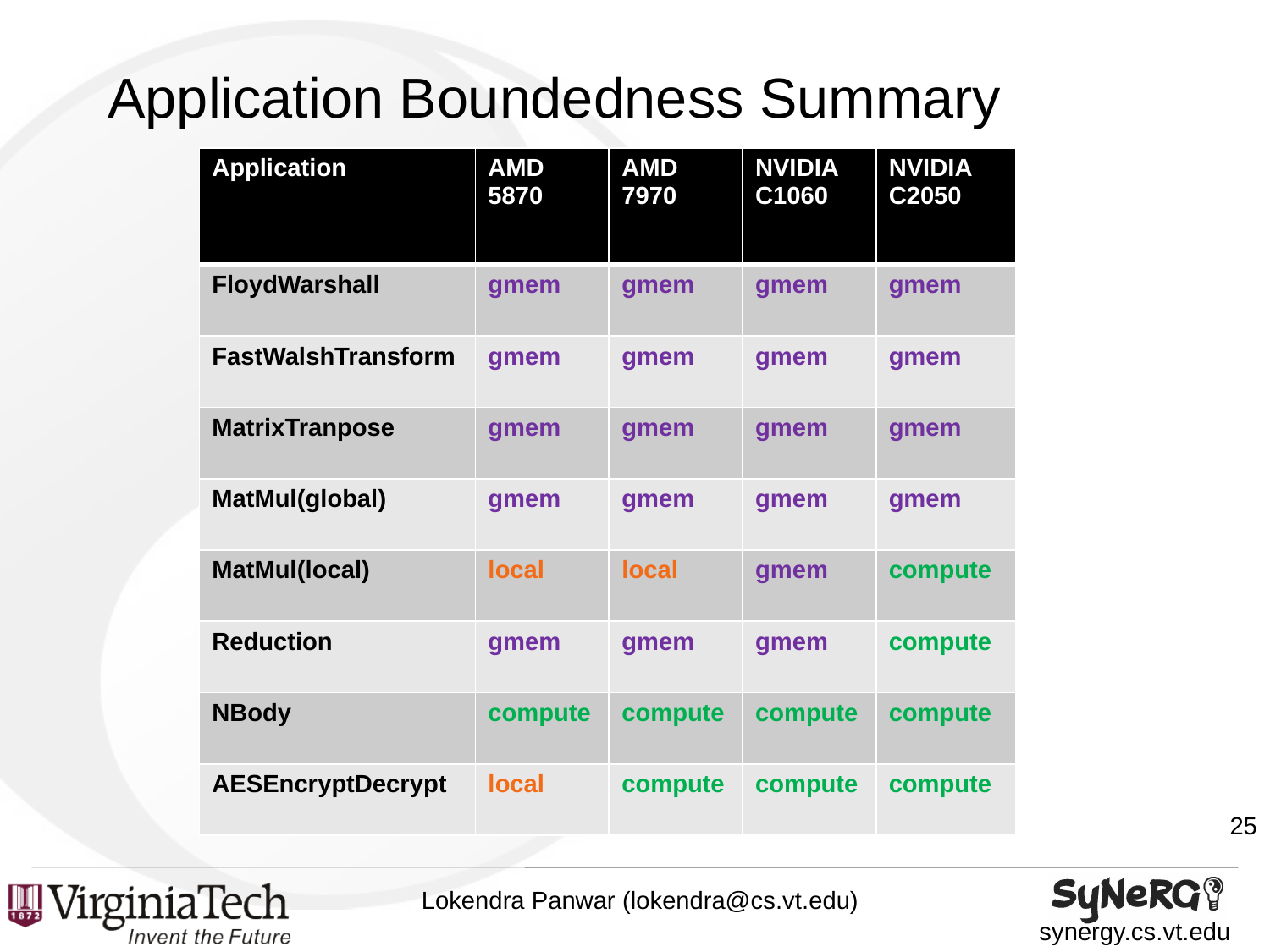

# Application Boundedness Summary
| Application | AMD 5870 | AMD 7970 | NVIDIA C1060 | NVIDIA C2050 |
| --- | --- | --- | --- | --- |
| FloydWarshall | gmem | gmem | gmem | gmem |
| FastWalshTransform | gmem | gmem | gmem | gmem |
| MatrixTranpose | gmem | gmem | gmem | gmem |
| MatMul(global) | gmem | gmem | gmem | gmem |
| MatMul(local) | local | local | gmem | compute |
| Reduction | gmem | gmem | gmem | compute |
| NBody | compute | compute | compute | compute |
| AESEncryptDecrypt | local | compute | compute | compute |
25
Lokendra Panwar (lokendra@cs.vt.edu)